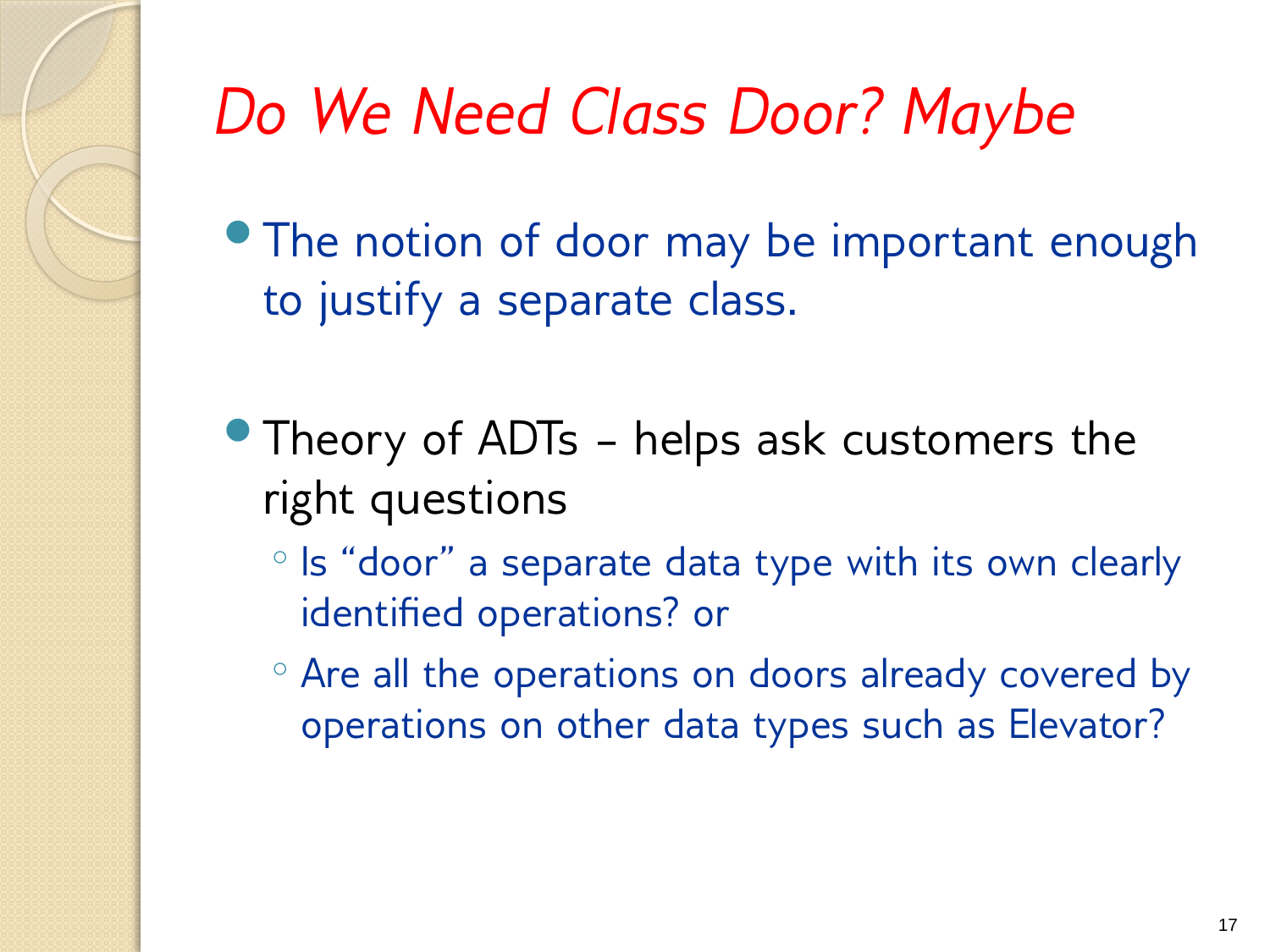

# Do We Need Class Door? Maybe
The notion of door may be important enough to justify a separate class.

Theory of ADTs – helps ask customers the right questions
Is “door” a separate data type with its own clearly identified operations? or
Are all the operations on doors already covered by operations on other data types such as Elevator?

17